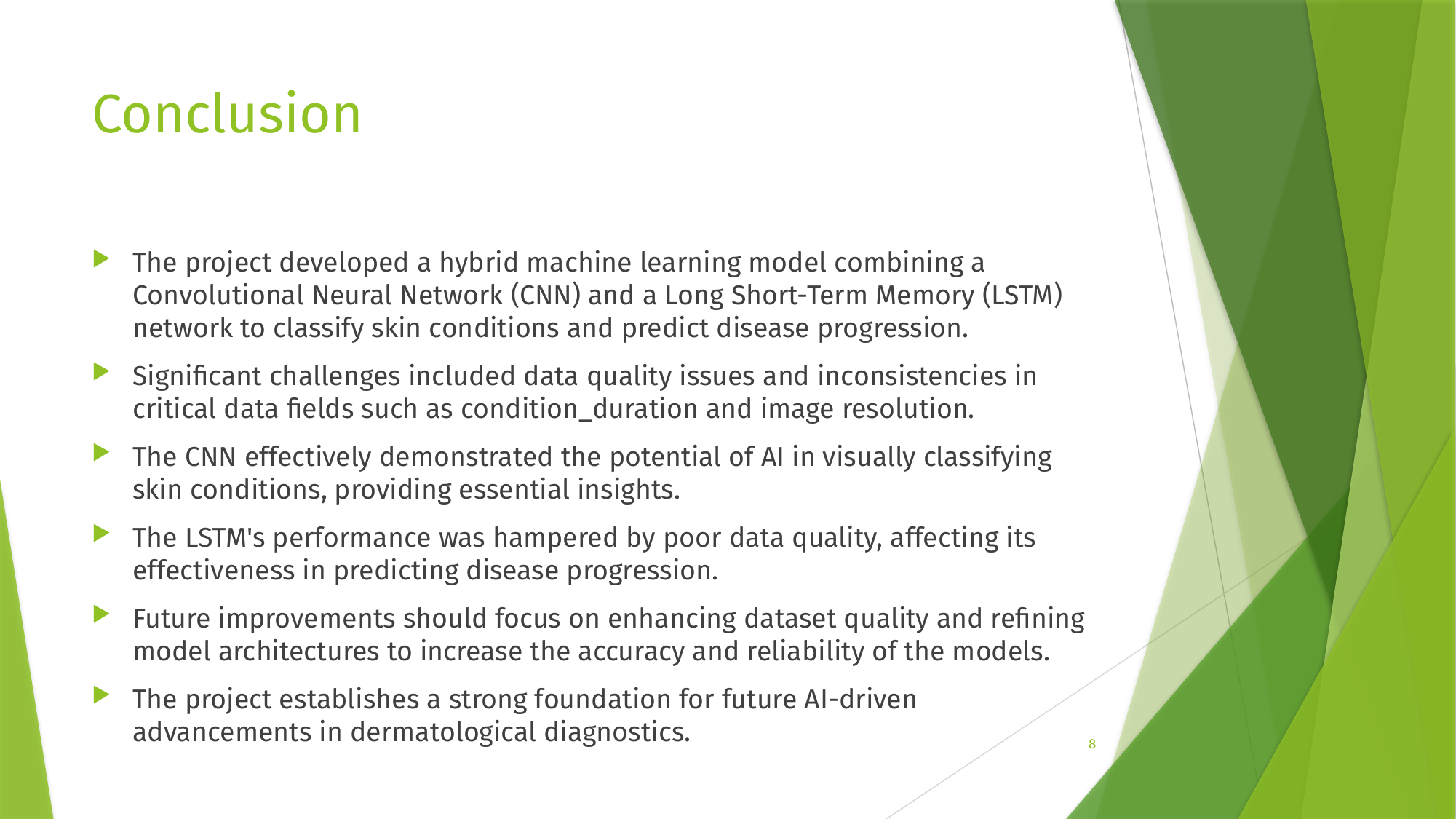

# Conclusion
The project developed a hybrid machine learning model combining a Convolutional Neural Network (CNN) and a Long Short-Term Memory (LSTM) network to classify skin conditions and predict disease progression.
Significant challenges included data quality issues and inconsistencies in critical data fields such as condition_duration and image resolution.
The CNN effectively demonstrated the potential of AI in visually classifying skin conditions, providing essential insights.
The LSTM's performance was hampered by poor data quality, affecting its effectiveness in predicting disease progression.
Future improvements should focus on enhancing dataset quality and refining model architectures to increase the accuracy and reliability of the models.
The project establishes a strong foundation for future AI-driven advancements in dermatological diagnostics.
8